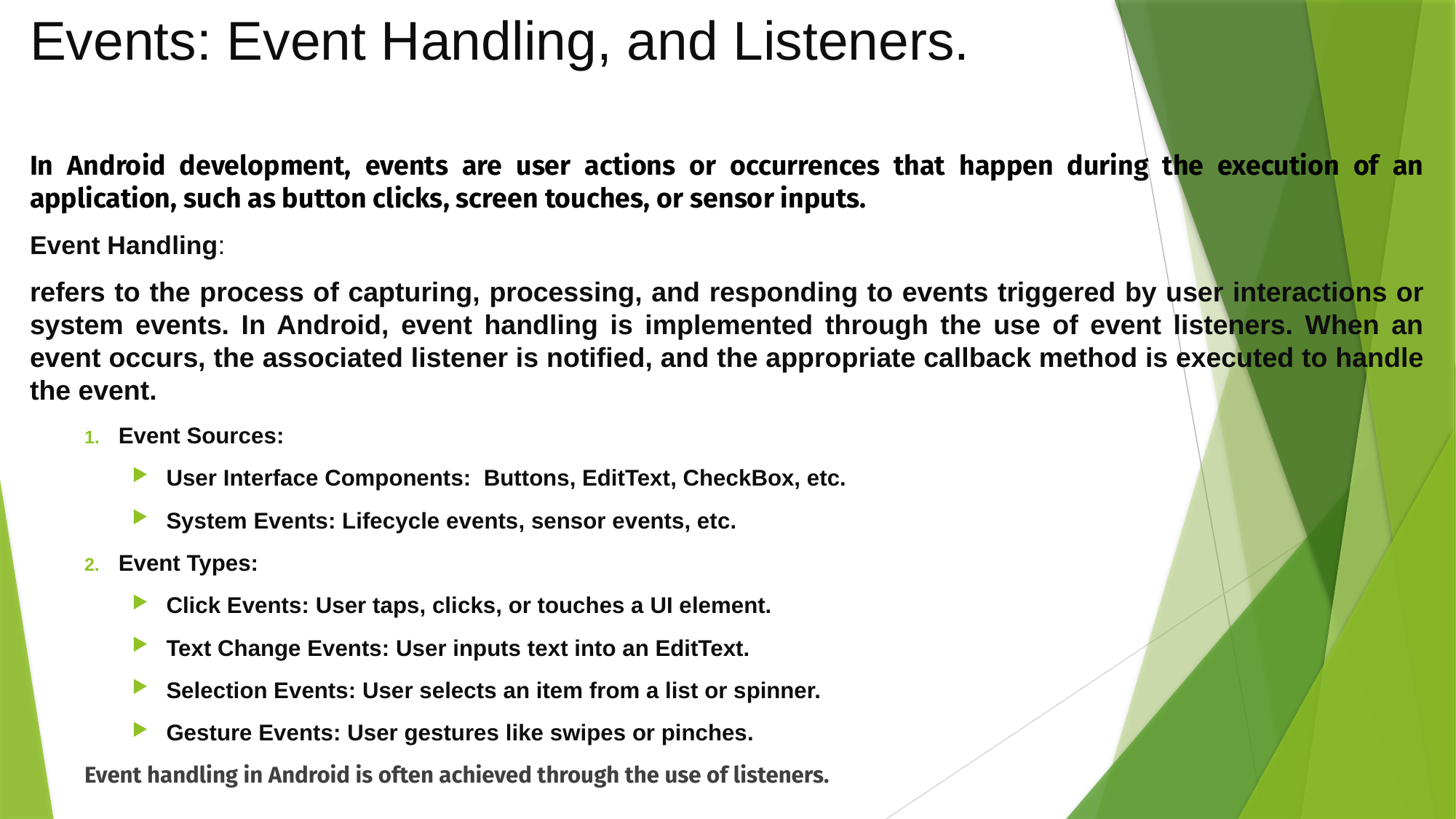

# Events: Event Handling, and Listeners.

In Android development, events are user actions or occurrences that happen during the execution of an application, such as button clicks, screen touches, or sensor inputs.
Event Handling:
refers to the process of capturing, processing, and responding to events triggered by user interactions or system events. In Android, event handling is implemented through the use of event listeners. When an event occurs, the associated listener is notified, and the appropriate callback method is executed to handle the event.
Event Sources:
User Interface Components:  Buttons, EditText, CheckBox, etc.
System Events: Lifecycle events, sensor events, etc.
Event Types:
Click Events: User taps, clicks, or touches a UI element.
Text Change Events: User inputs text into an EditText.
Selection Events: User selects an item from a list or spinner.
Gesture Events: User gestures like swipes or pinches.
Event handling in Android is often achieved through the use of listeners.